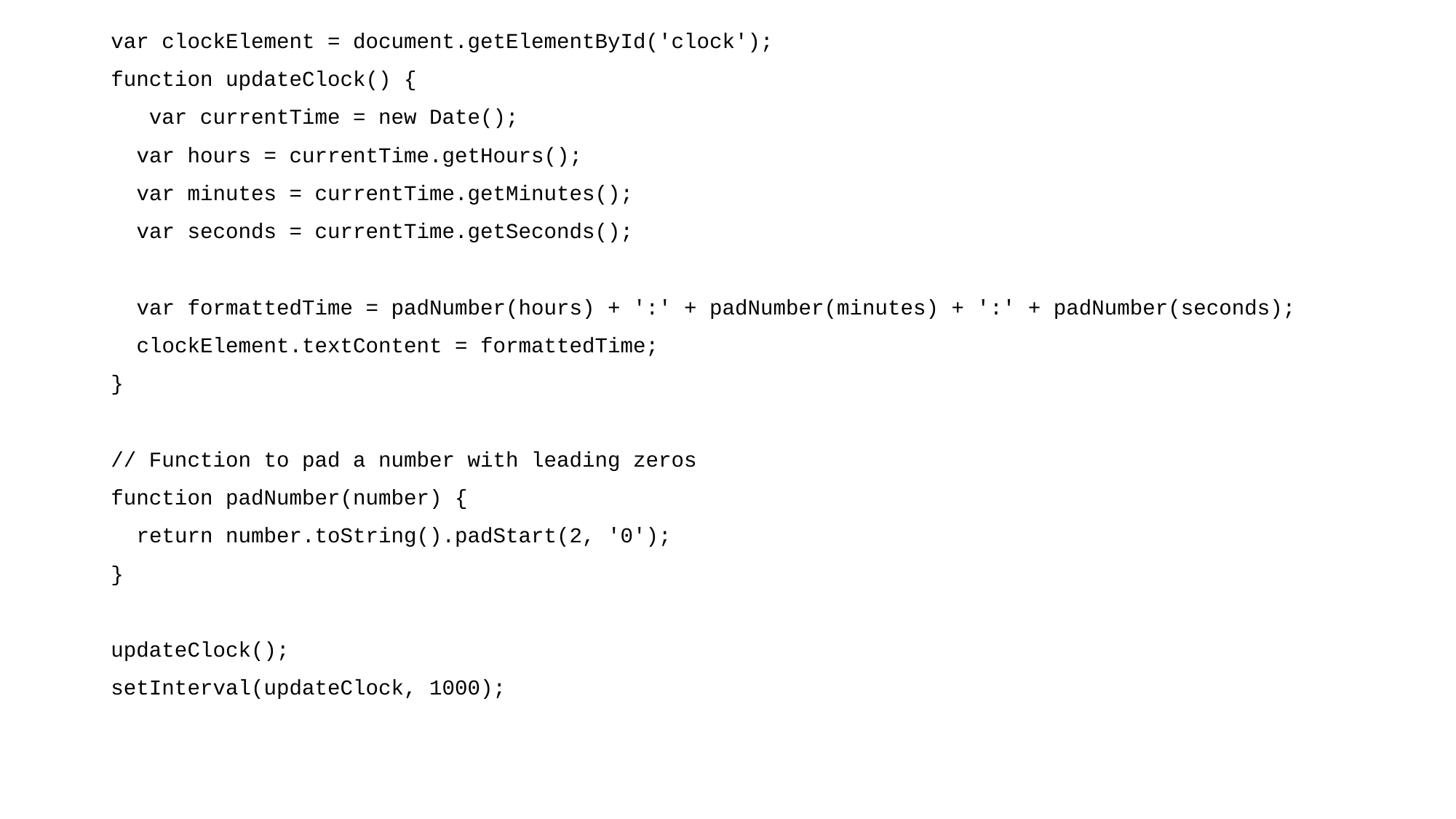

var clockElement = document.getElementById('clock');
function updateClock() {
   var currentTime = new Date();
  var hours = currentTime.getHours();
  var minutes = currentTime.getMinutes();
  var seconds = currentTime.getSeconds();

  var formattedTime = padNumber(hours) + ':' + padNumber(minutes) + ':' + padNumber(seconds);
  clockElement.textContent = formattedTime;
}

// Function to pad a number with leading zeros
function padNumber(number) {
  return number.toString().padStart(2, '0');
}

updateClock();
setInterval(updateClock, 1000);